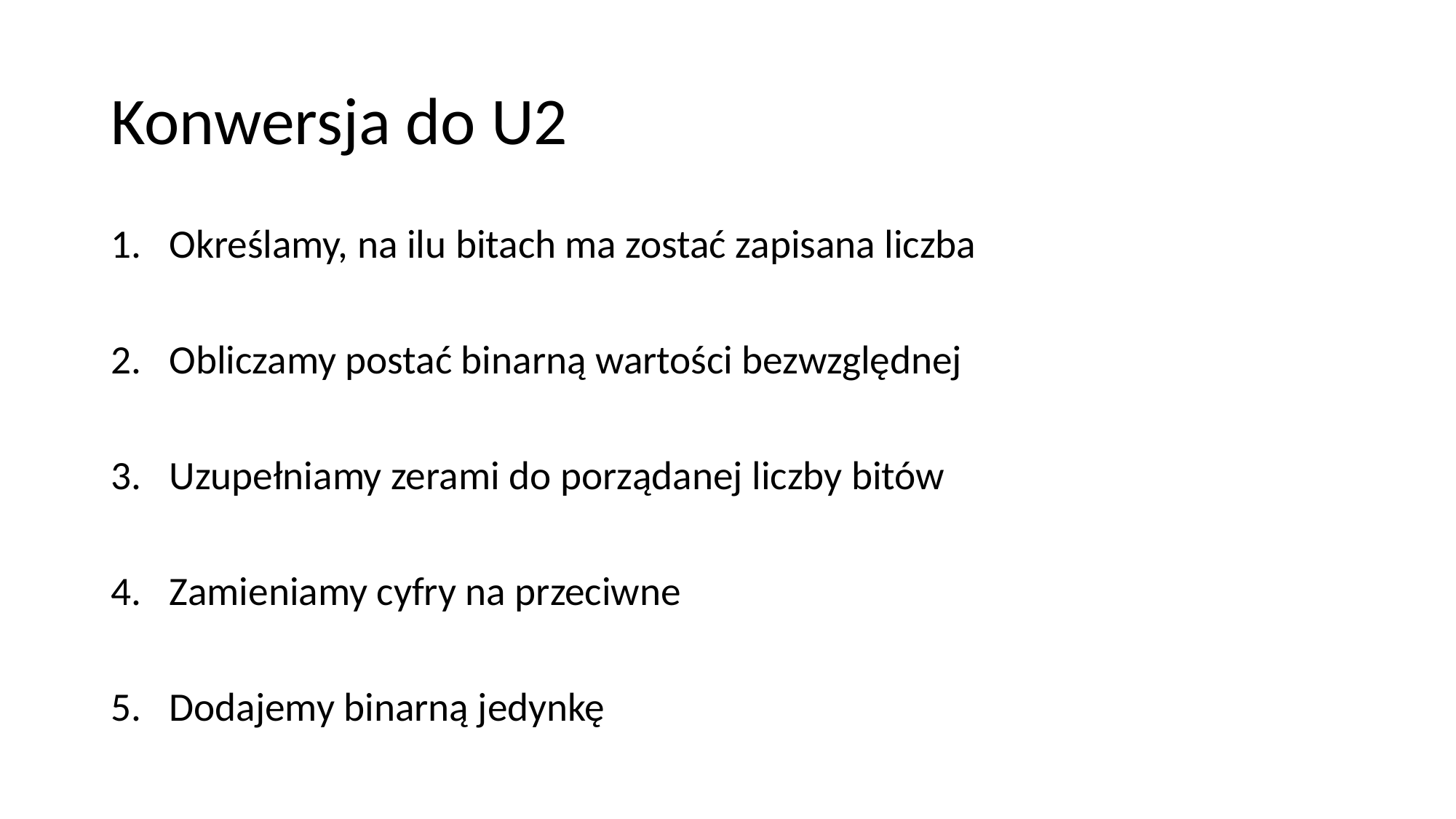

# Konwersja do U2
Określamy, na ilu bitach ma zostać zapisana liczba

Obliczamy postać binarną wartości bezwzględnej

Uzupełniamy zerami do porządanej liczby bitów

Zamieniamy cyfry na przeciwne

Dodajemy binarną jedynkę